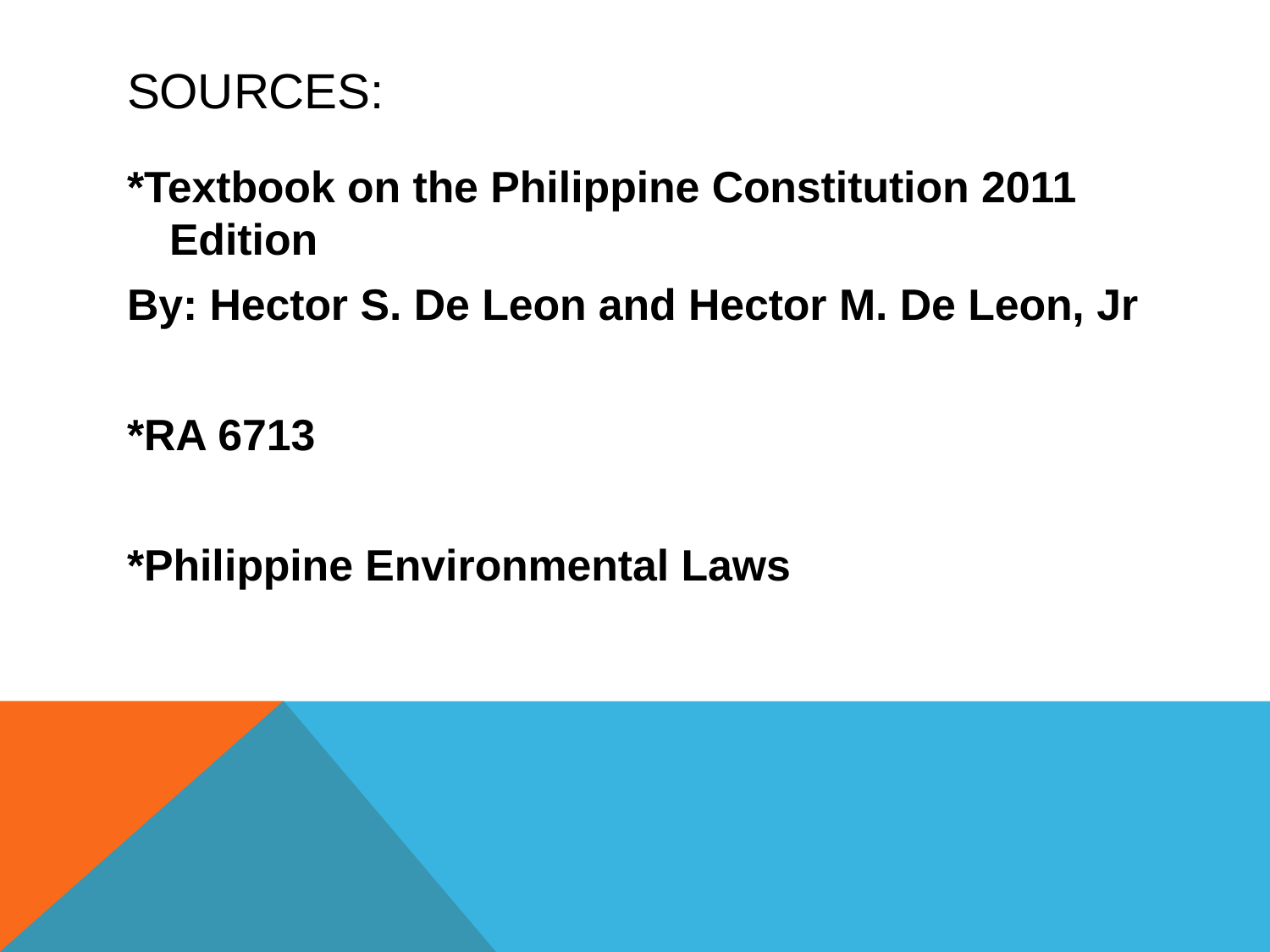

# Sources:
*Textbook on the Philippine Constitution 2011 Edition
By: Hector S. De Leon and Hector M. De Leon, Jr

*RA 6713

*Philippine Environmental Laws